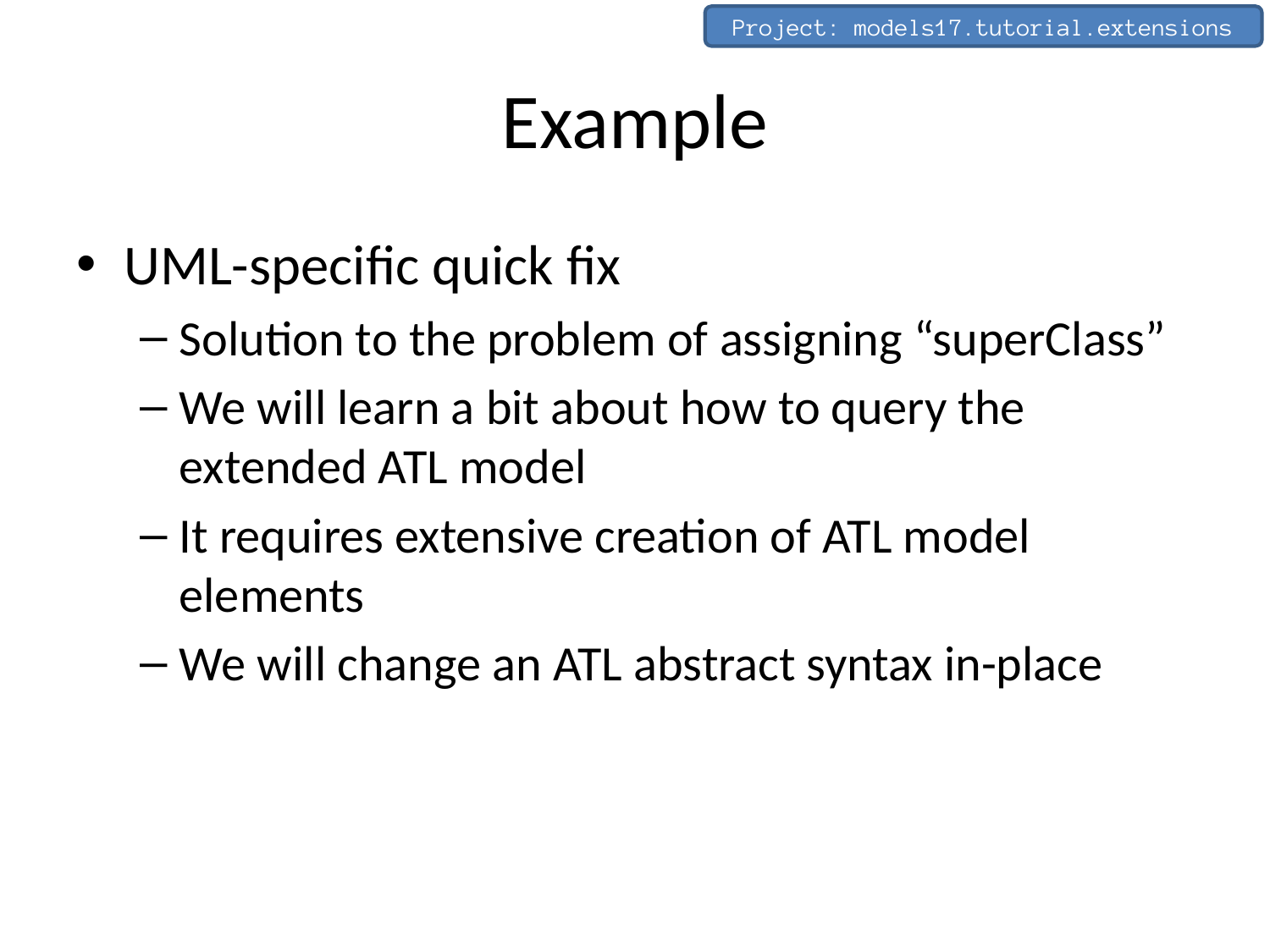

Project: models17.tutorial.extensions
# Example
UML-specific quick fix
Solution to the problem of assigning “superClass”
We will learn a bit about how to query the extended ATL model
It requires extensive creation of ATL model elements
We will change an ATL abstract syntax in-place